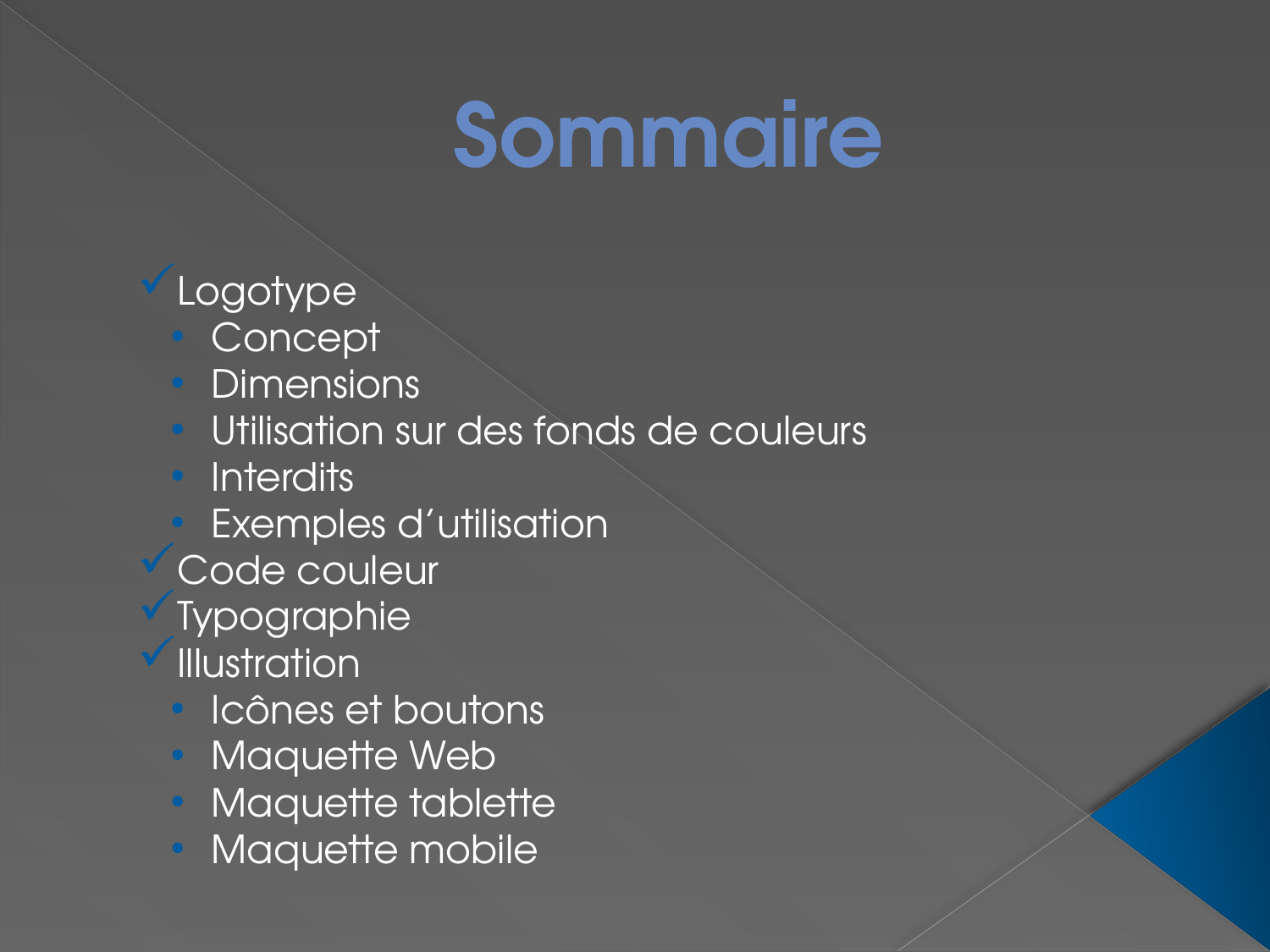

Sommaire
Logotype
 Concept
 Dimensions
 Utilisation sur des fonds de couleurs
 Interdits
 Exemples d’utilisation
Code couleur
Typographie
Illustration
 Icônes et boutons
 Maquette Web
 Maquette tablette
 Maquette mobile